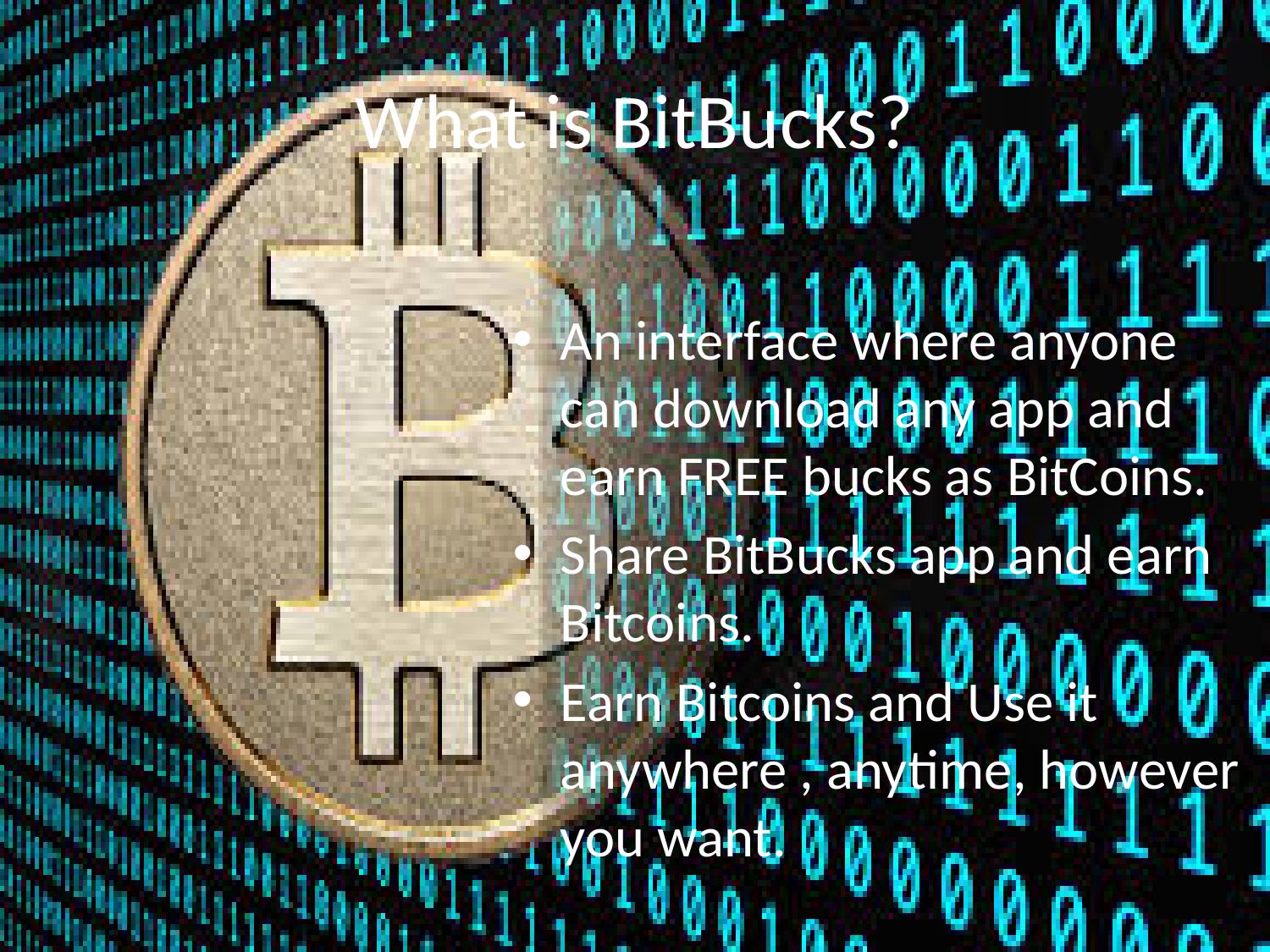

# What is BitBucks?
An interface where anyone can download any app and earn FREE bucks as BitCoins.
Share BitBucks app and earn Bitcoins.
Earn Bitcoins and Use it anywhere , anytime, however you want.